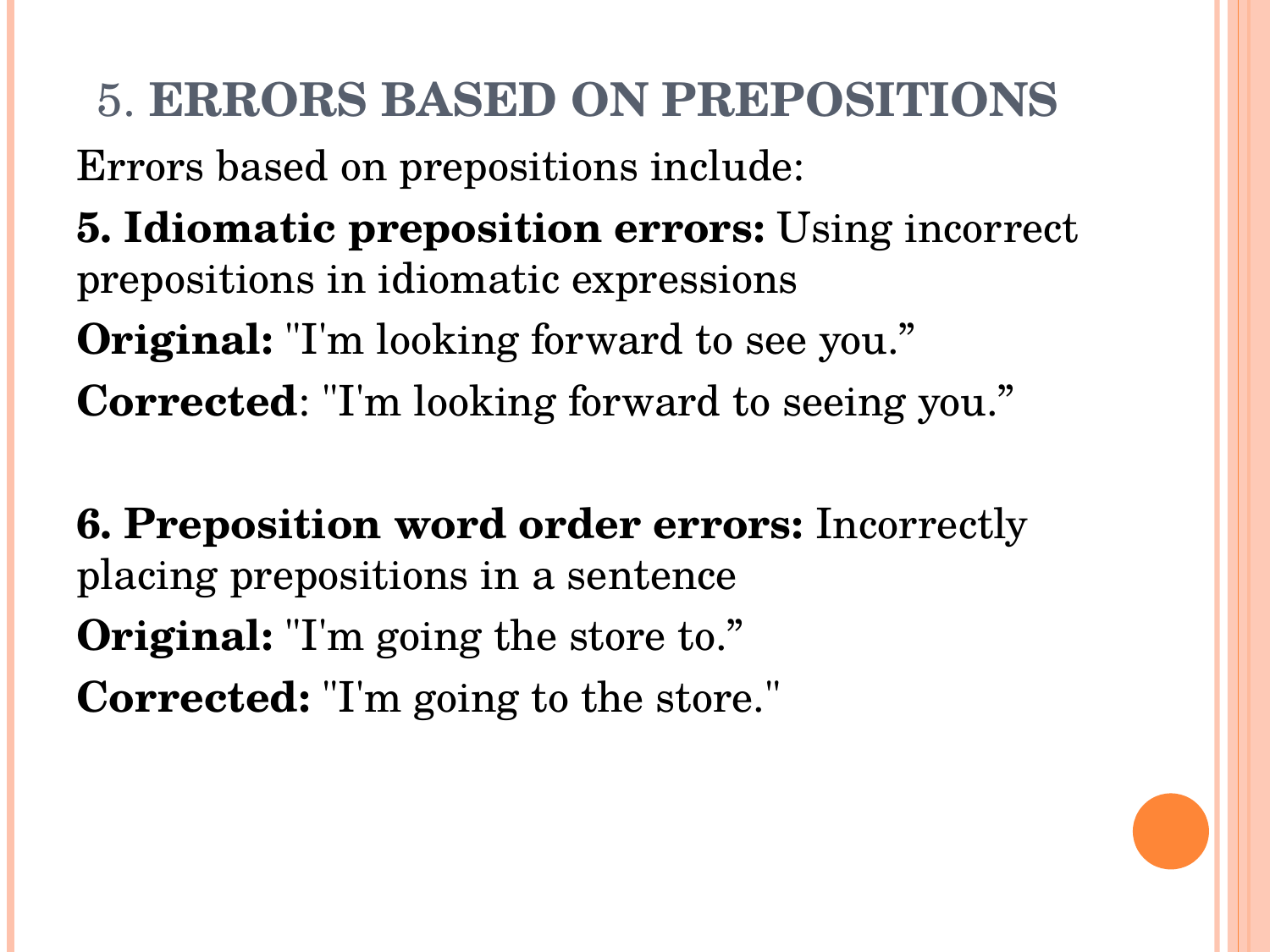

# 5. Errors based on Prepositions
Errors based on prepositions include:
5. Idiomatic preposition errors: Using incorrect prepositions in idiomatic expressions
Original: "I'm looking forward to see you.”
Corrected: "I'm looking forward to seeing you.”

6. Preposition word order errors: Incorrectly placing prepositions in a sentence
Original: "I'm going the store to.”
Corrected: "I'm going to the store."